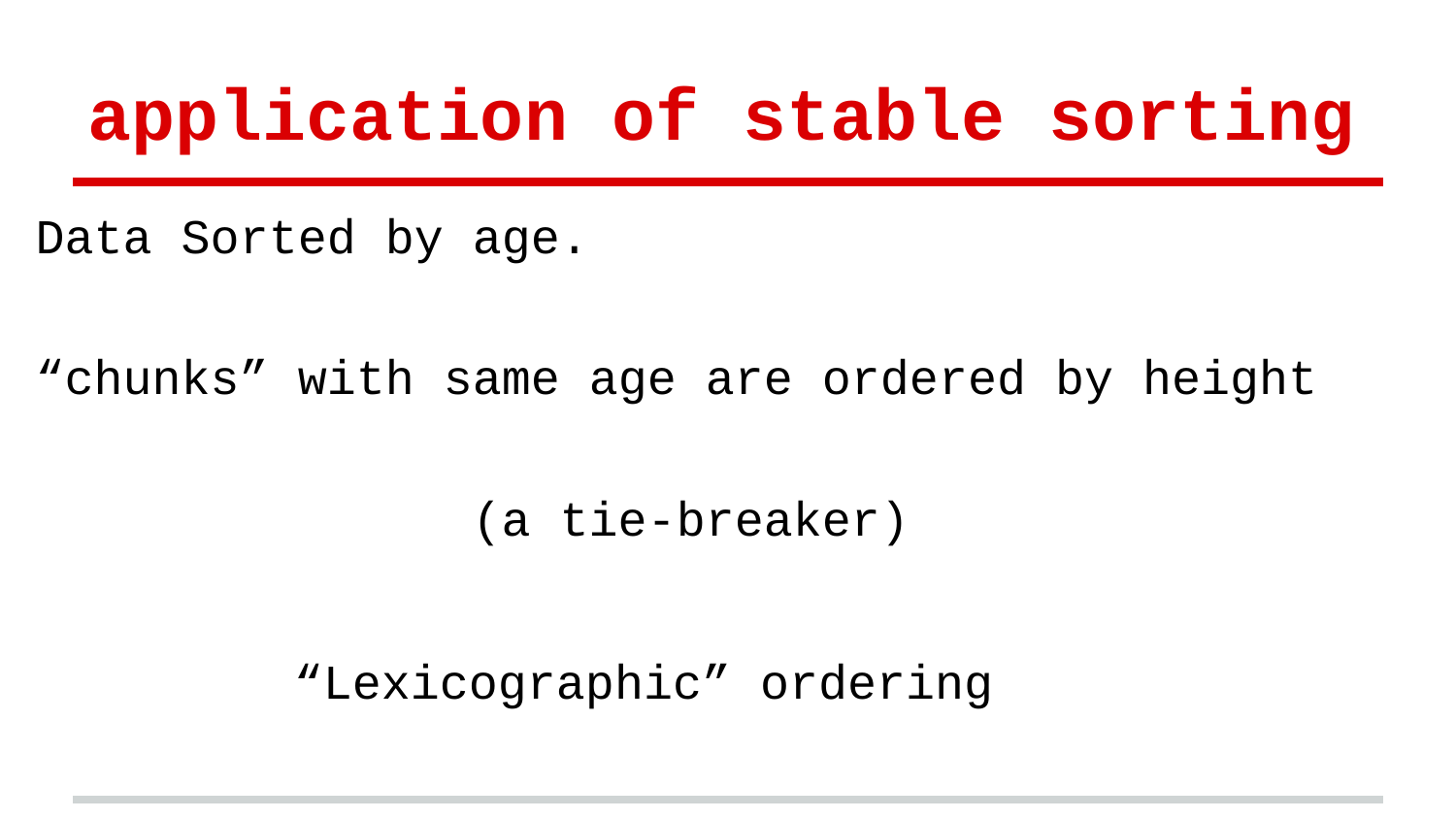

# application of stable sorting
Data Sorted by age.

“chunks” with same age are ordered by height

			(a tie-breaker)

“Lexicographic” ordering